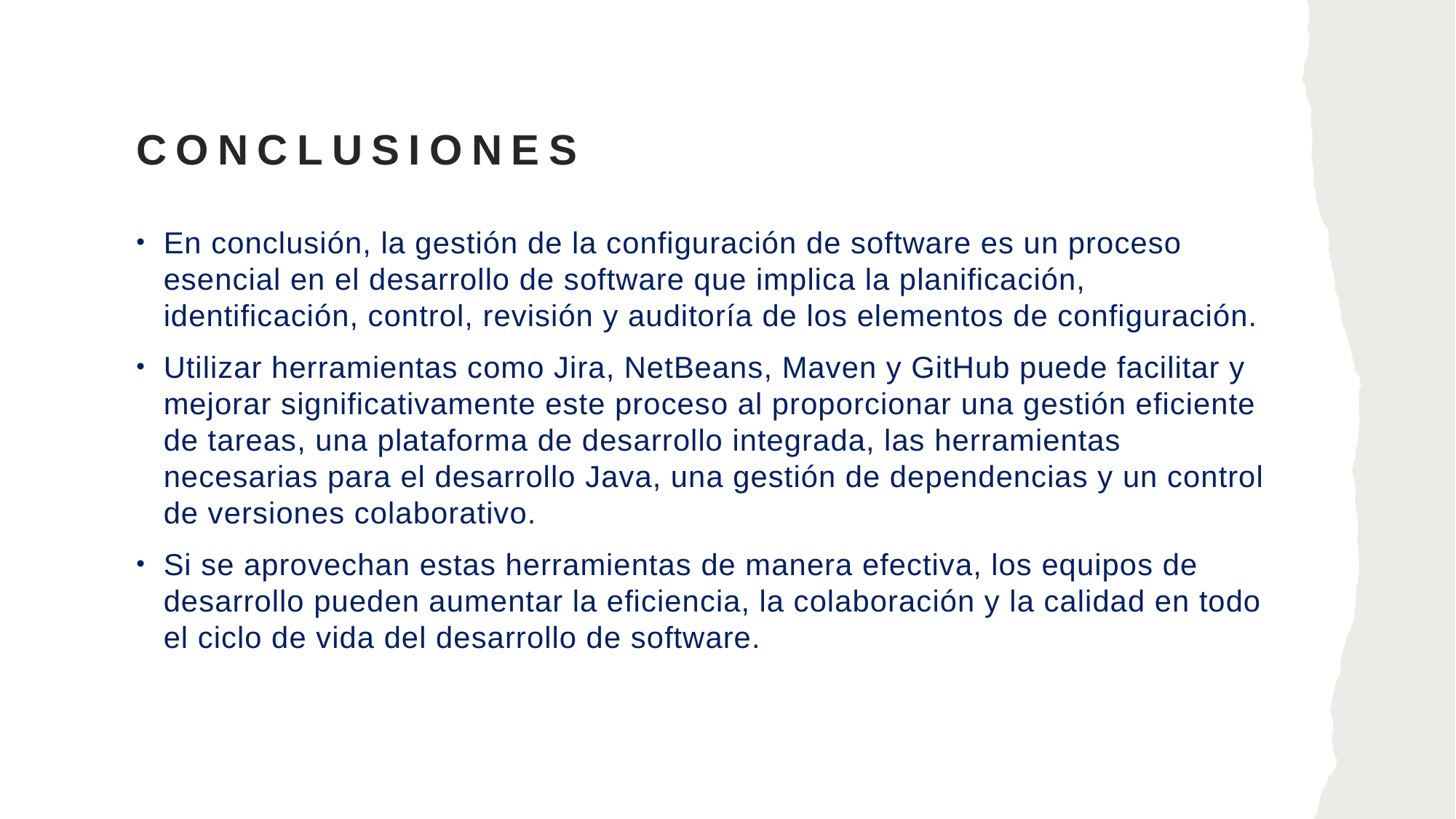

# conclusiOnES
En conclusión, la gestión de la configuración de software es un proceso esencial en el desarrollo de software que implica la planificación, identificación, control, revisión y auditoría de los elementos de configuración.
Utilizar herramientas como Jira, NetBeans, Maven y GitHub puede facilitar y mejorar significativamente este proceso al proporcionar una gestión eficiente de tareas, una plataforma de desarrollo integrada, las herramientas necesarias para el desarrollo Java, una gestión de dependencias y un control de versiones colaborativo.
Si se aprovechan estas herramientas de manera efectiva, los equipos de desarrollo pueden aumentar la eficiencia, la colaboración y la calidad en todo el ciclo de vida del desarrollo de software.